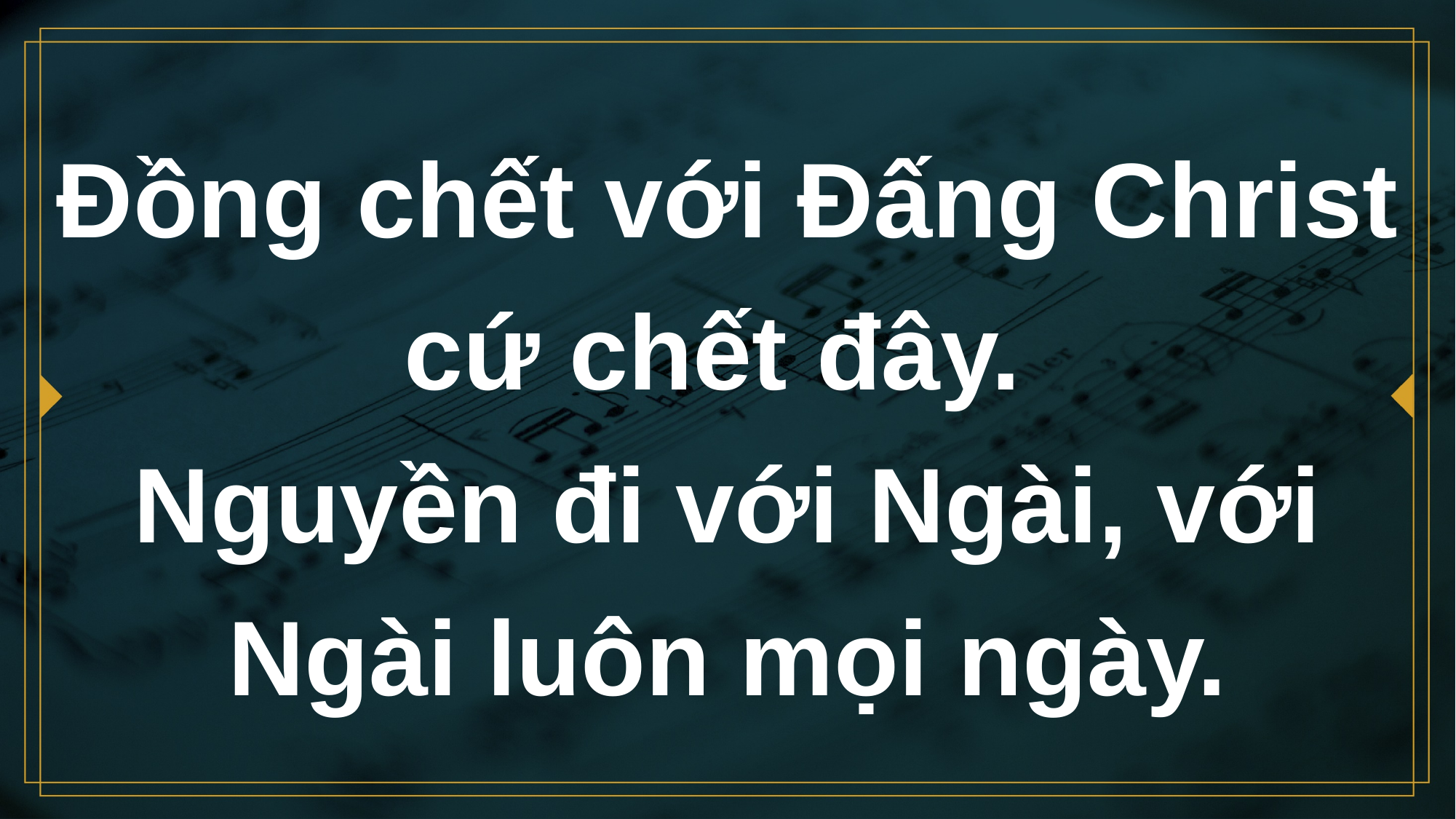

# Đồng chết với Đấng Christ cứ chết đây. Nguyền đi với Ngài, với Ngài luôn mọi ngày.